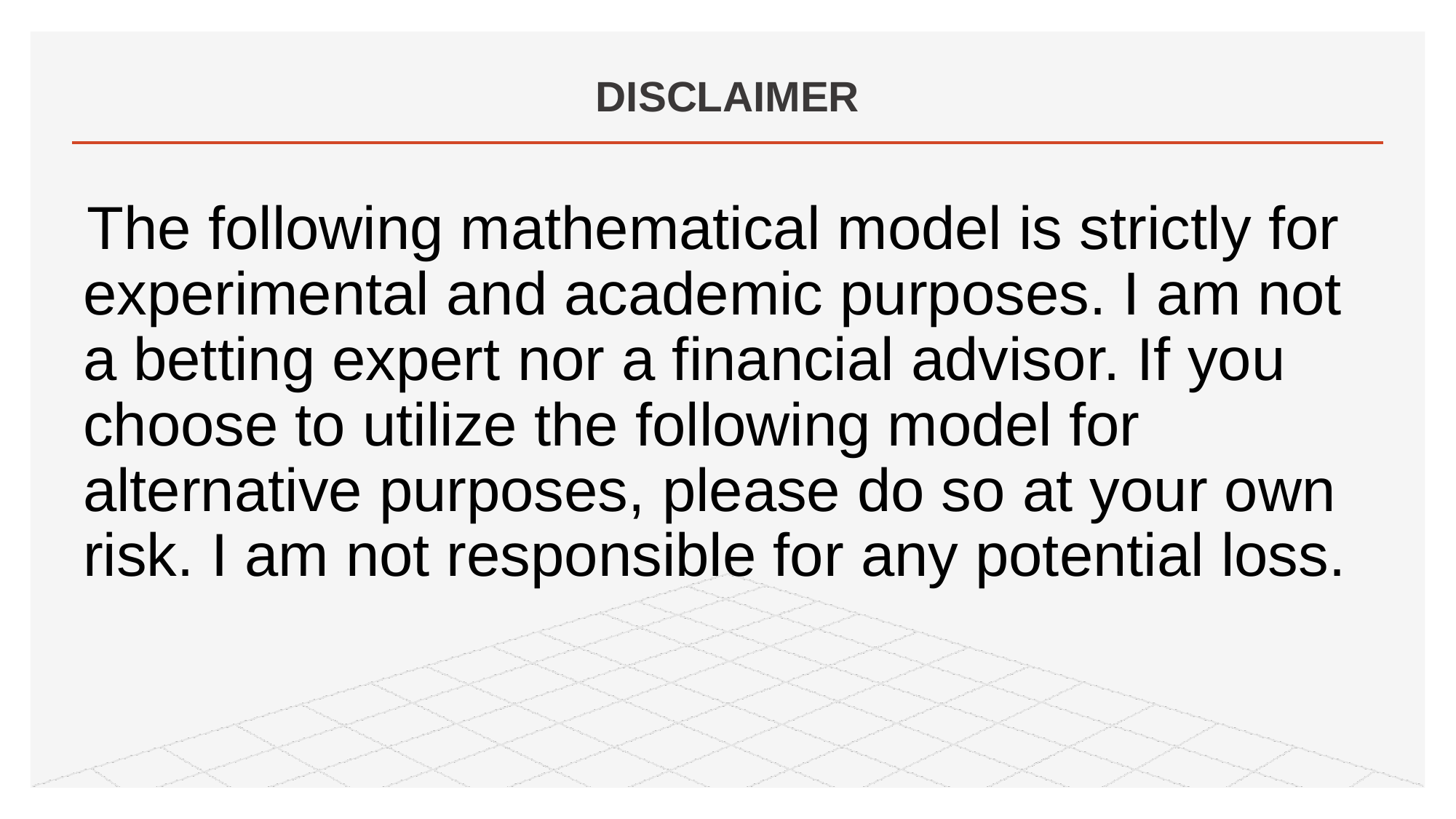

# DISCLAIMER
The following mathematical model is strictly for experimental and academic purposes. I am not a betting expert nor a financial advisor. If you choose to utilize the following model for alternative purposes, please do so at your own risk. I am not responsible for any potential loss.